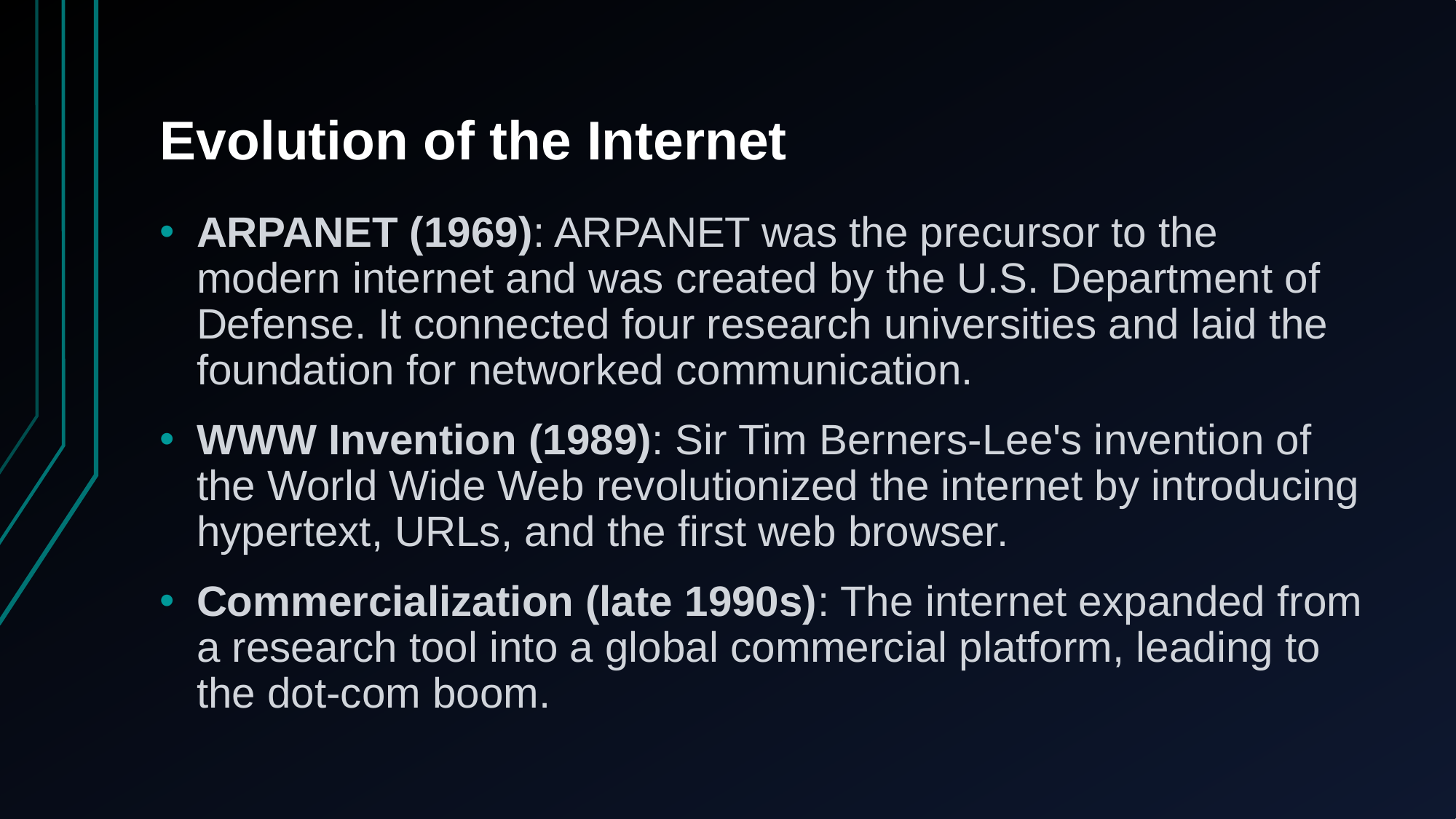

# Evolution of the Internet
ARPANET (1969): ARPANET was the precursor to the modern internet and was created by the U.S. Department of Defense. It connected four research universities and laid the foundation for networked communication.
WWW Invention (1989): Sir Tim Berners-Lee's invention of the World Wide Web revolutionized the internet by introducing hypertext, URLs, and the first web browser.
Commercialization (late 1990s): The internet expanded from a research tool into a global commercial platform, leading to the dot-com boom.